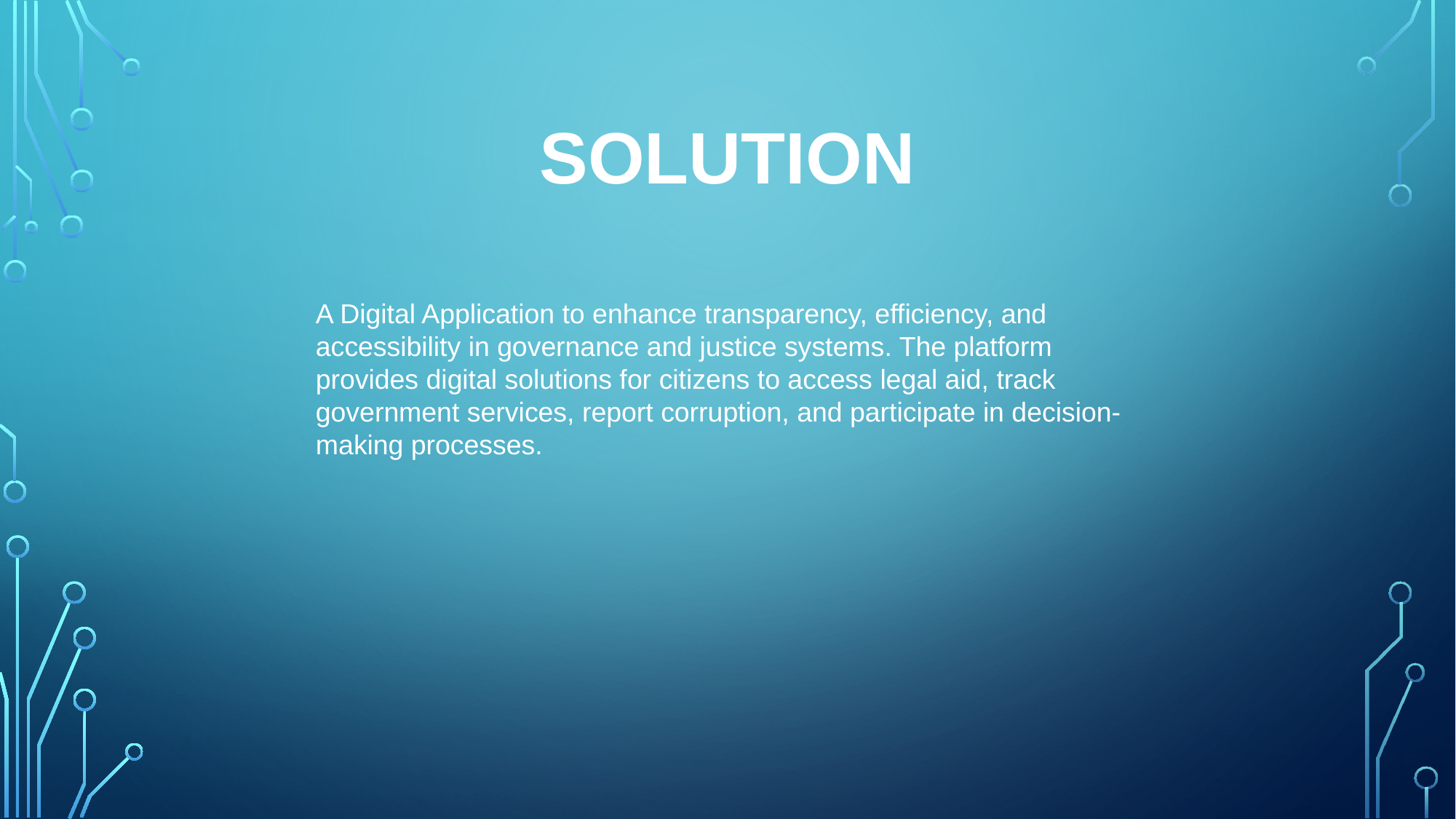

# SOLUTION
A Digital Application to enhance transparency, efficiency, and accessibility in governance and justice systems. The platform provides digital solutions for citizens to access legal aid, track government services, report corruption, and participate in decision-making processes.